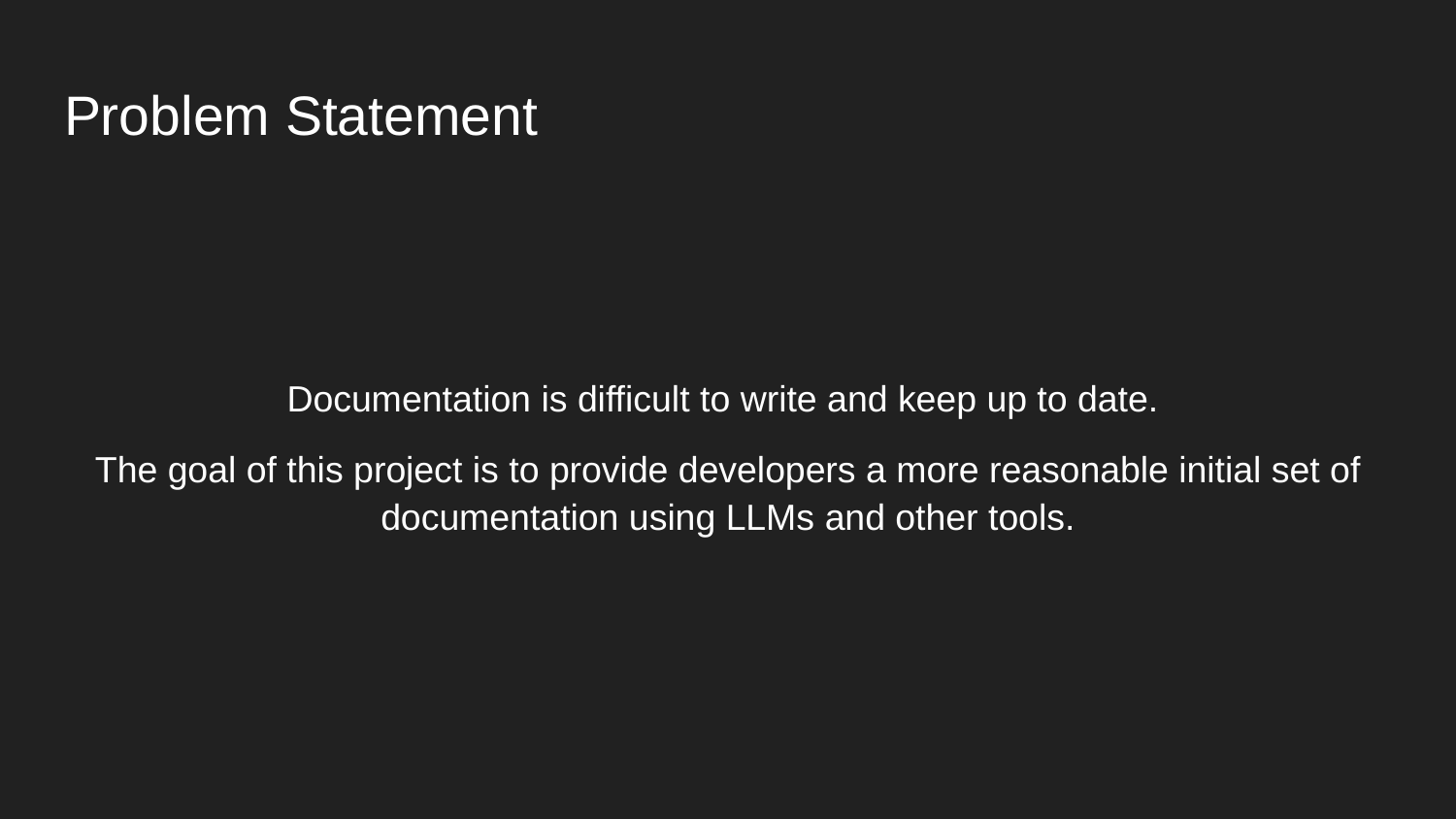

# Problem Statement
Documentation is difficult to write and keep up to date.
The goal of this project is to provide developers a more reasonable initial set of documentation using LLMs and other tools.